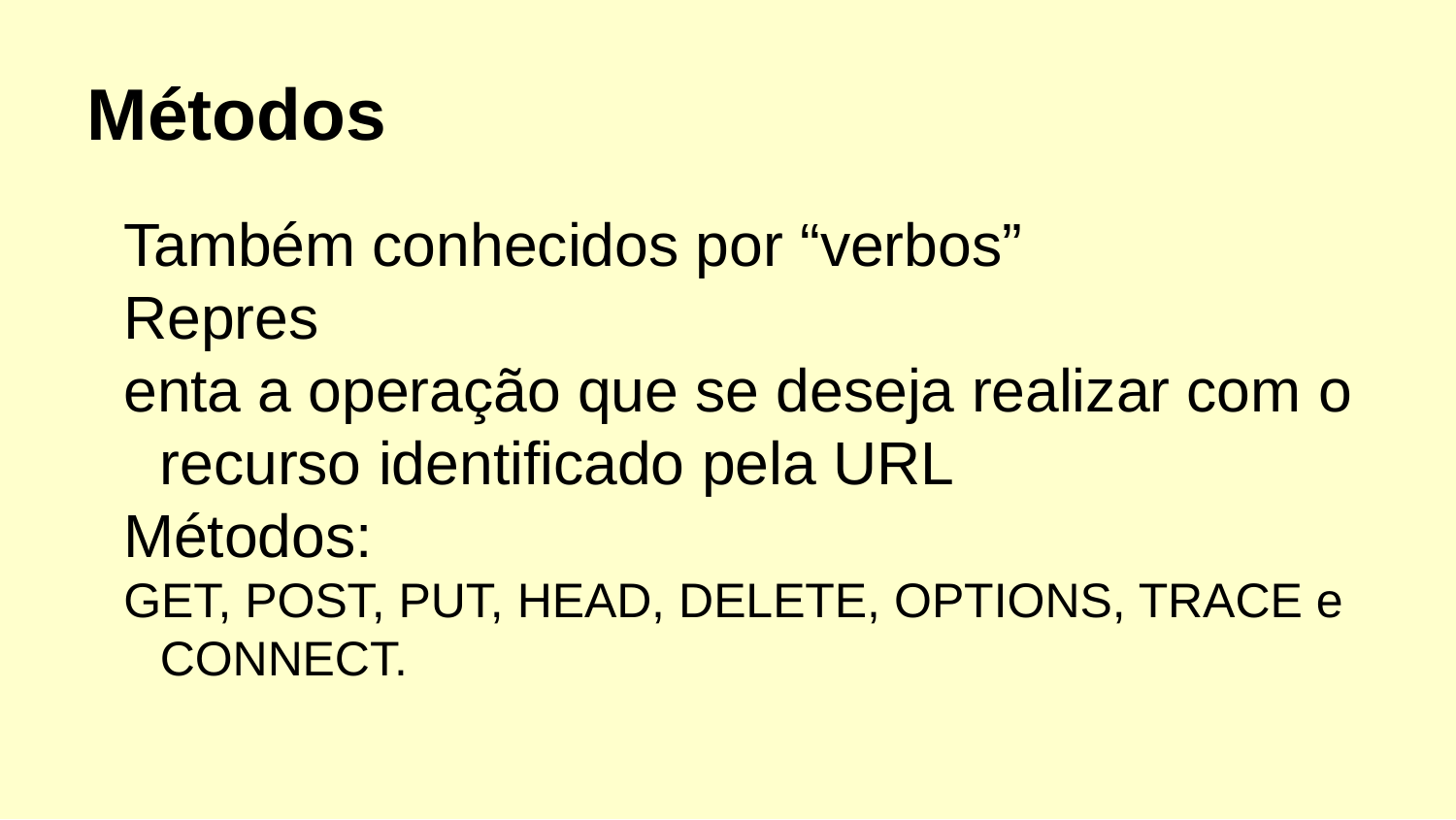

Métodos
Também conhecidos por “verbos”
Repres
enta a operação que se deseja realizar com o recurso identificado pela URL
Métodos:
GET, POST, PUT, HEAD, DELETE, OPTIONS, TRACE e CONNECT.